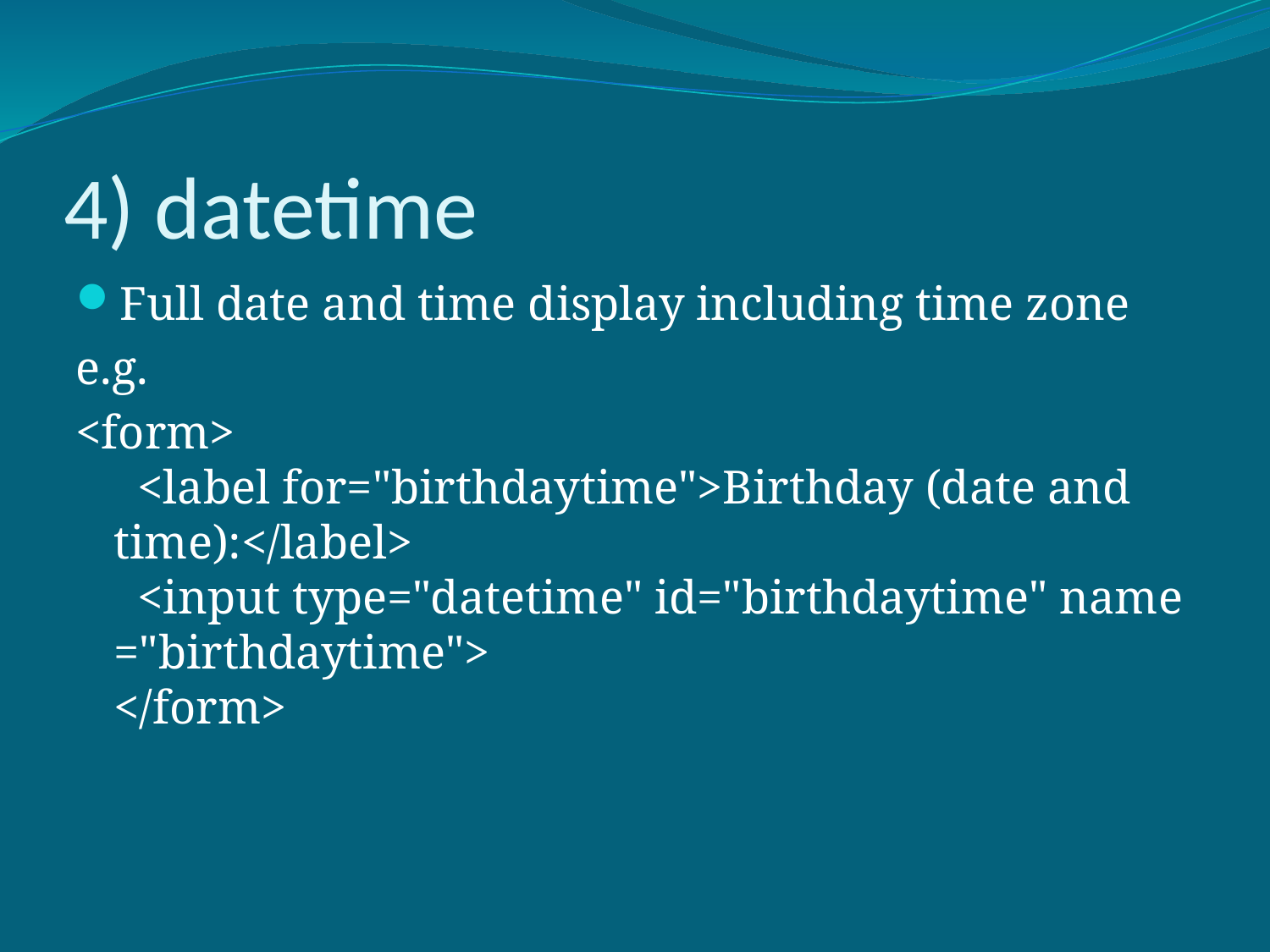

# 4) datetime
Full date and time display including time zone
e.g.
<form>
  <label for="birthdaytime">Birthday (date and time):</label>
  <input type="datetime" id="birthdaytime" name="birthdaytime">
</form>